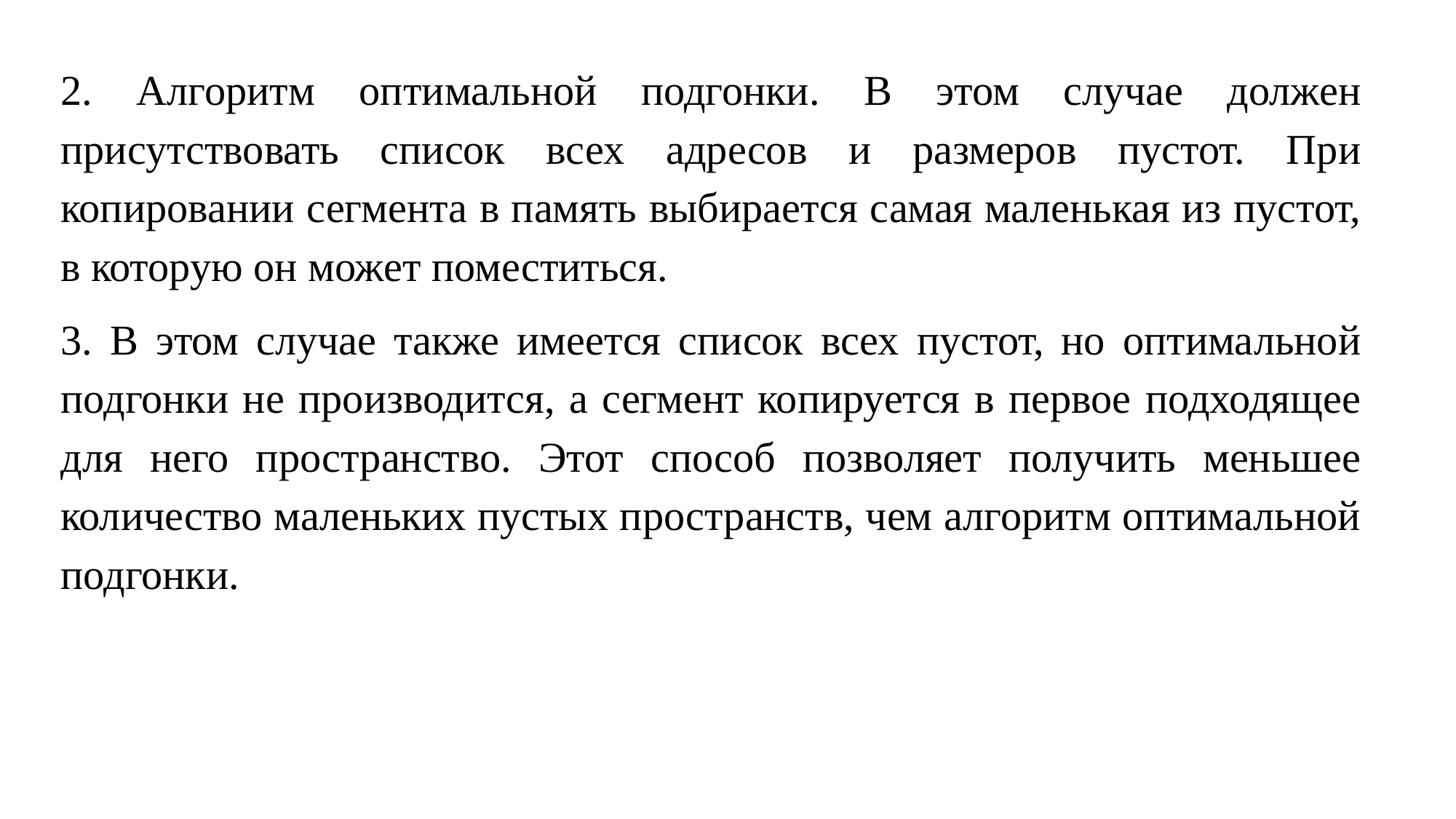

2. Алгоритм оптимальной подгонки. В этом случае должен присутствовать список всех адресов и размеров пустот. При копировании сегмента в память выбирается самая маленькая из пустот, в которую он может поместиться.
3. В этом случае также имеется список всех пустот, но оптимальной подгонки не производится, а сегмент копируется в первое подходящее для него пространство. Этот способ позволяет получить меньшее количество маленьких пустых пространств, чем алгоритм оптимальной подгонки.